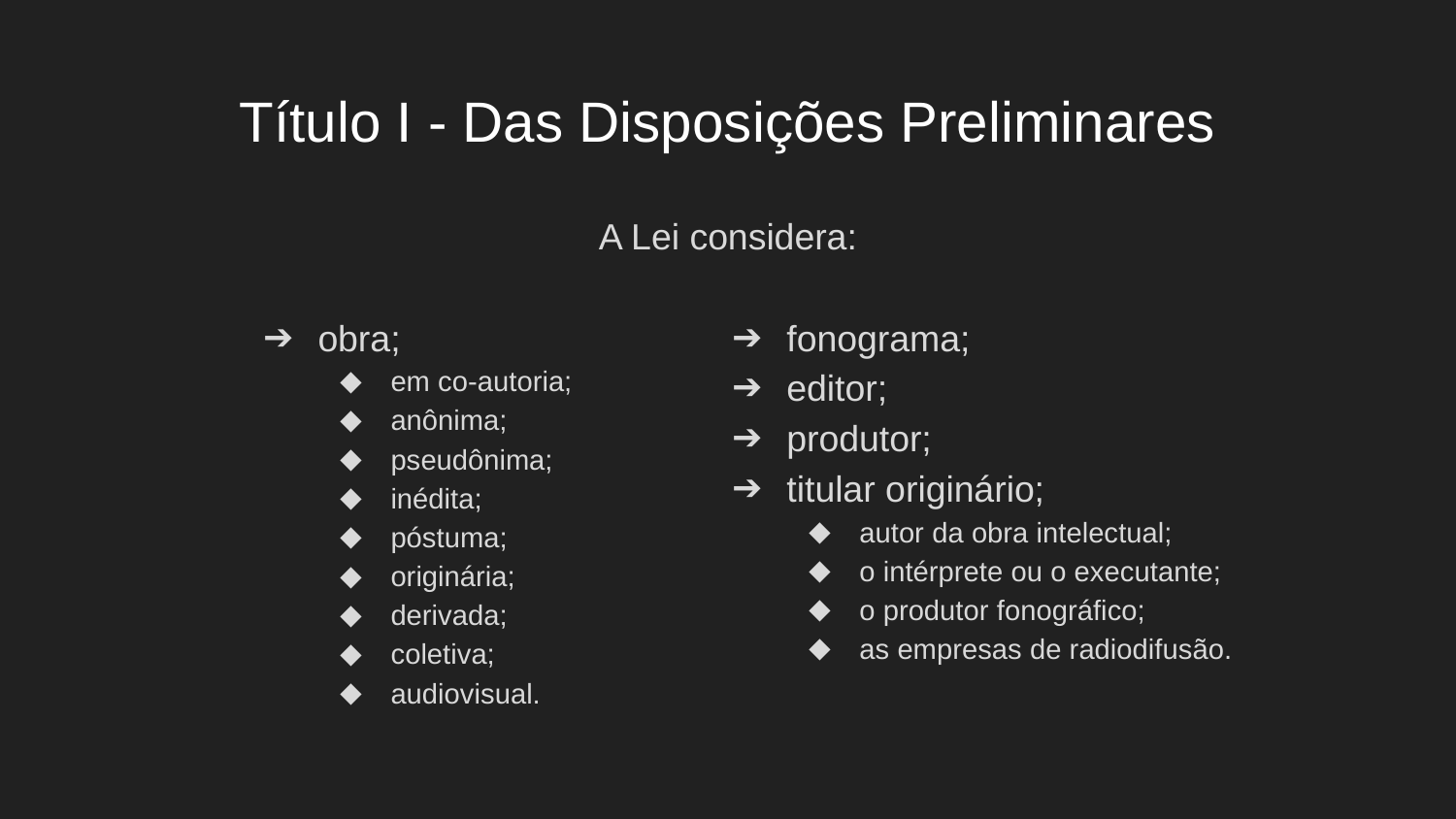

# Título I - Das Disposições Preliminares
A Lei considera:
obra;
em co-autoria;
anônima;
pseudônima;
inédita;
póstuma;
originária;
derivada;
coletiva;
audiovisual.
fonograma;
editor;
produtor;
titular originário;
autor da obra intelectual;
o intérprete ou o executante;
o produtor fonográfico;
as empresas de radiodifusão.